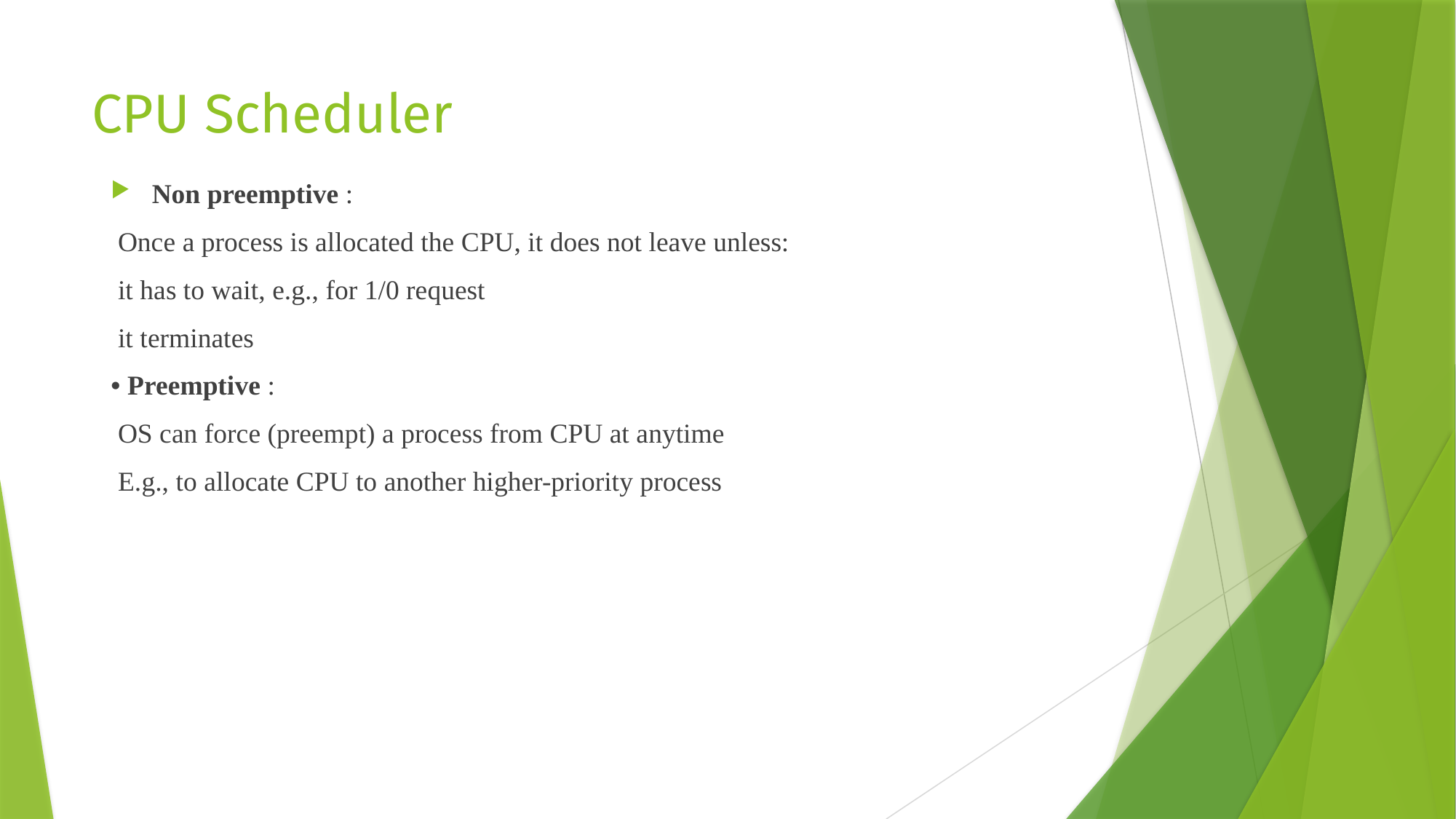

# CPU Scheduler

Non preemptive :
 Once a process is allocated the CPU, it does not leave unless:
 it has to wait, e.g., for 1/0 request
 it terminates
• Preemptive :
 OS can force (preempt) a process from CPU at anytime
 E.g., to allocate CPU to another higher-priority process